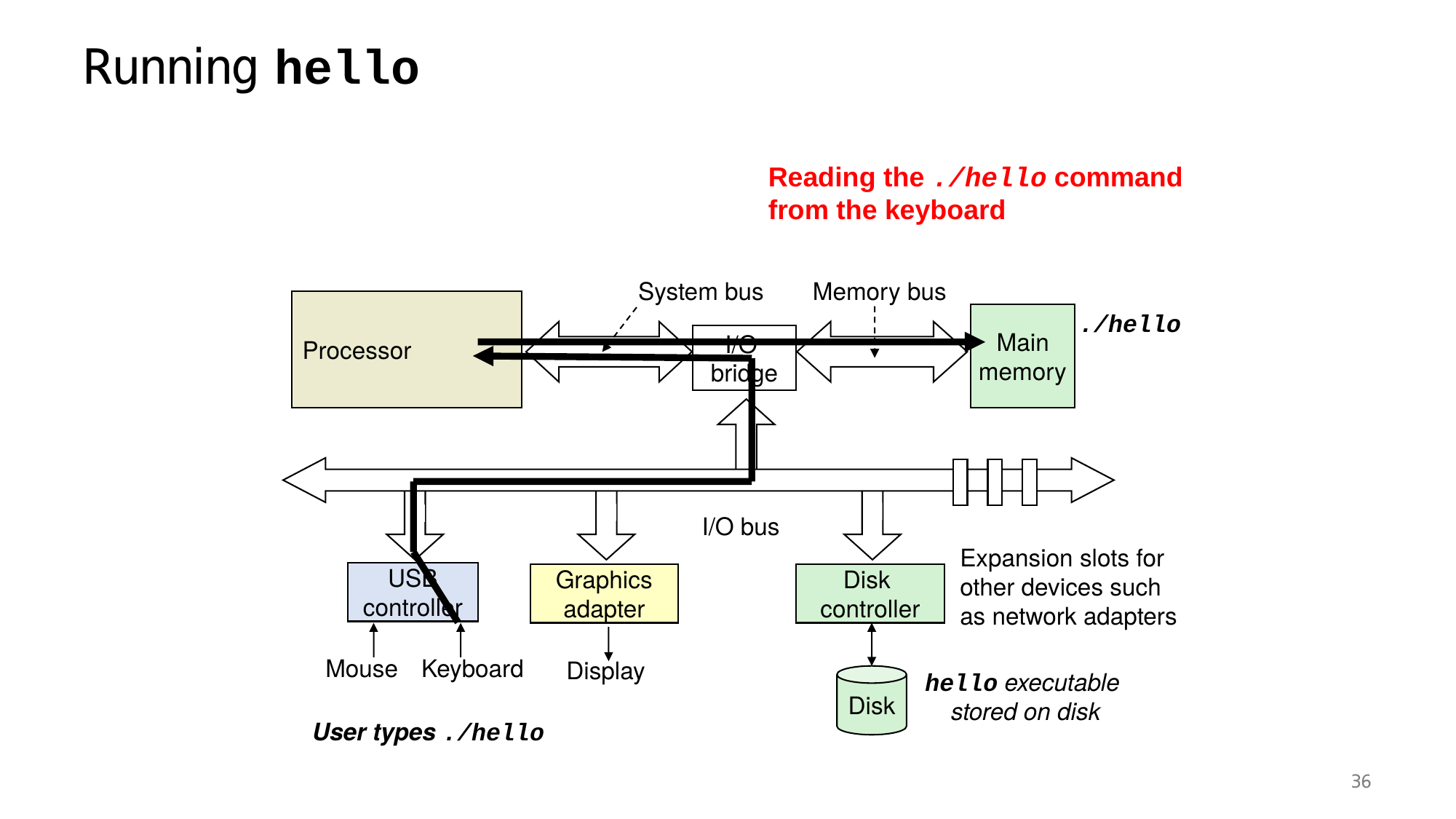

# Running hello
Reading the ./hello command
from the keyboard
System bus
Memory bus
Processor
Main
memory

I/O
bridge

I/O bus
Expansion slots for
other devices such
as network adapters

USB
controller
Graphics
adapter
Disk
controller

Display
hello executable
stored on disk
Disk
./hello

Keyboard
Mouse
User types ./hello
36